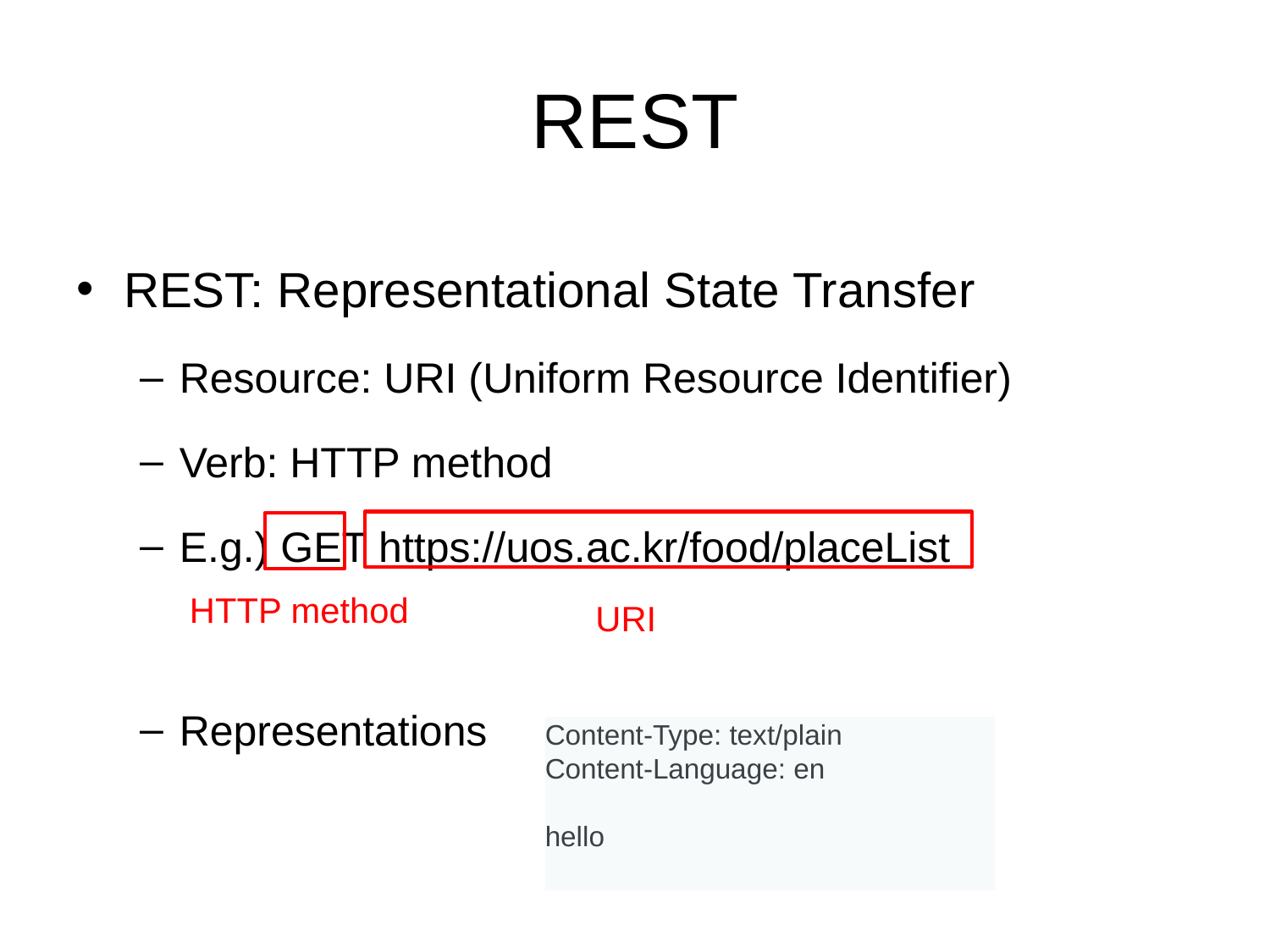

# REST
REST: Representational State Transfer
Resource: URI (Uniform Resource Identifier)
Verb: HTTP method
E.g.) GET https://uos.ac.kr/food/placeList

Representations

HTTP method
URI
Content-Type: text/plain
Content-Language: en

hello